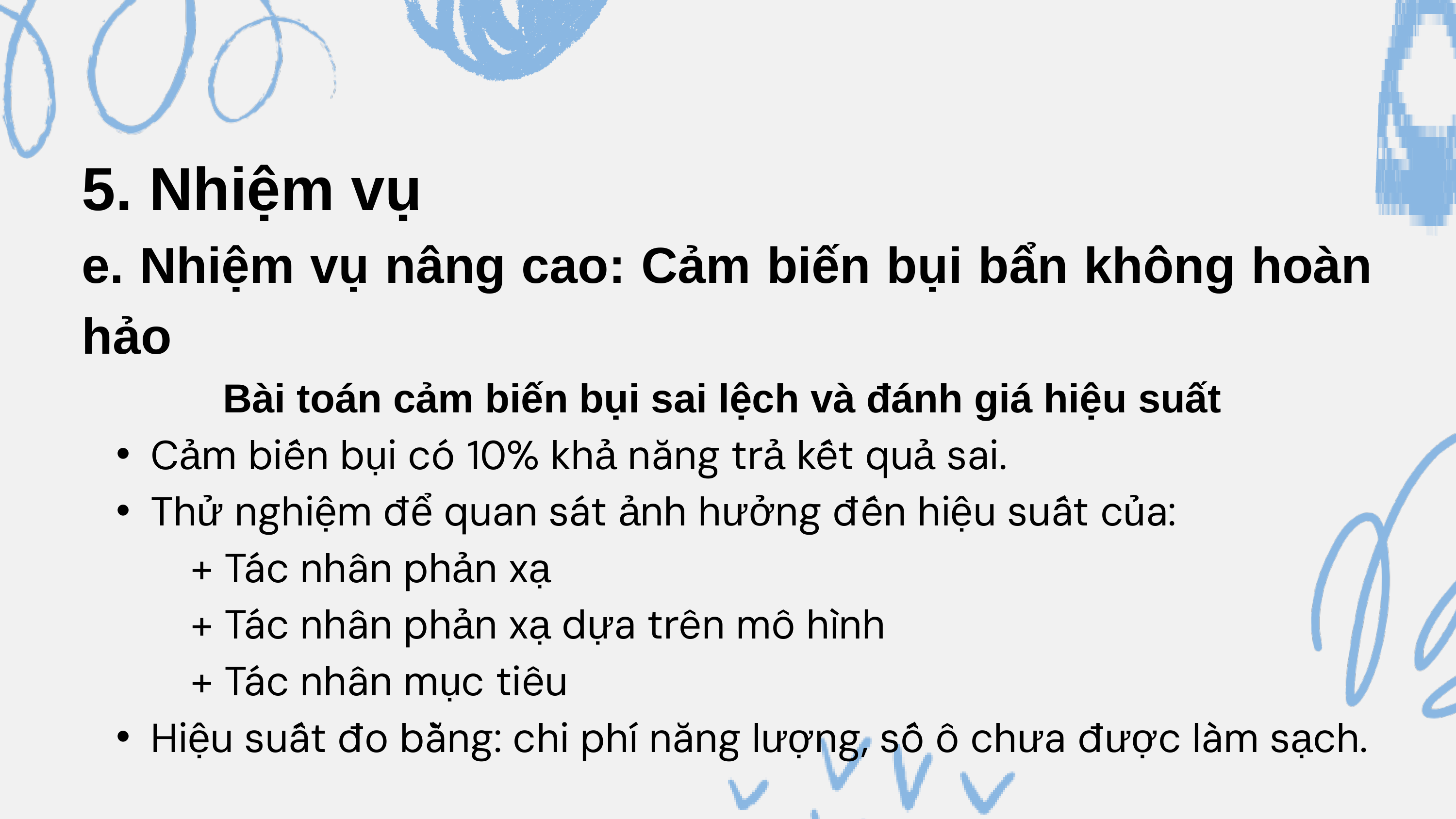

5. Nhiệm vụ
e. Nhiệm vụ nâng cao: Cảm biến bụi bẩn không hoàn hảo
Bài toán cảm biến bụi sai lệch và đánh giá hiệu suất
Cảm biến bụi có 10% khả năng trả kết quả sai.
Thử nghiệm để quan sát ảnh hưởng đến hiệu suất của:
          + Tác nhân phản xạ
          + Tác nhân phản xạ dựa trên mô hình
          + Tác nhân mục tiêu
Hiệu suất đo bằng: chi phí năng lượng, số ô chưa được làm sạch.